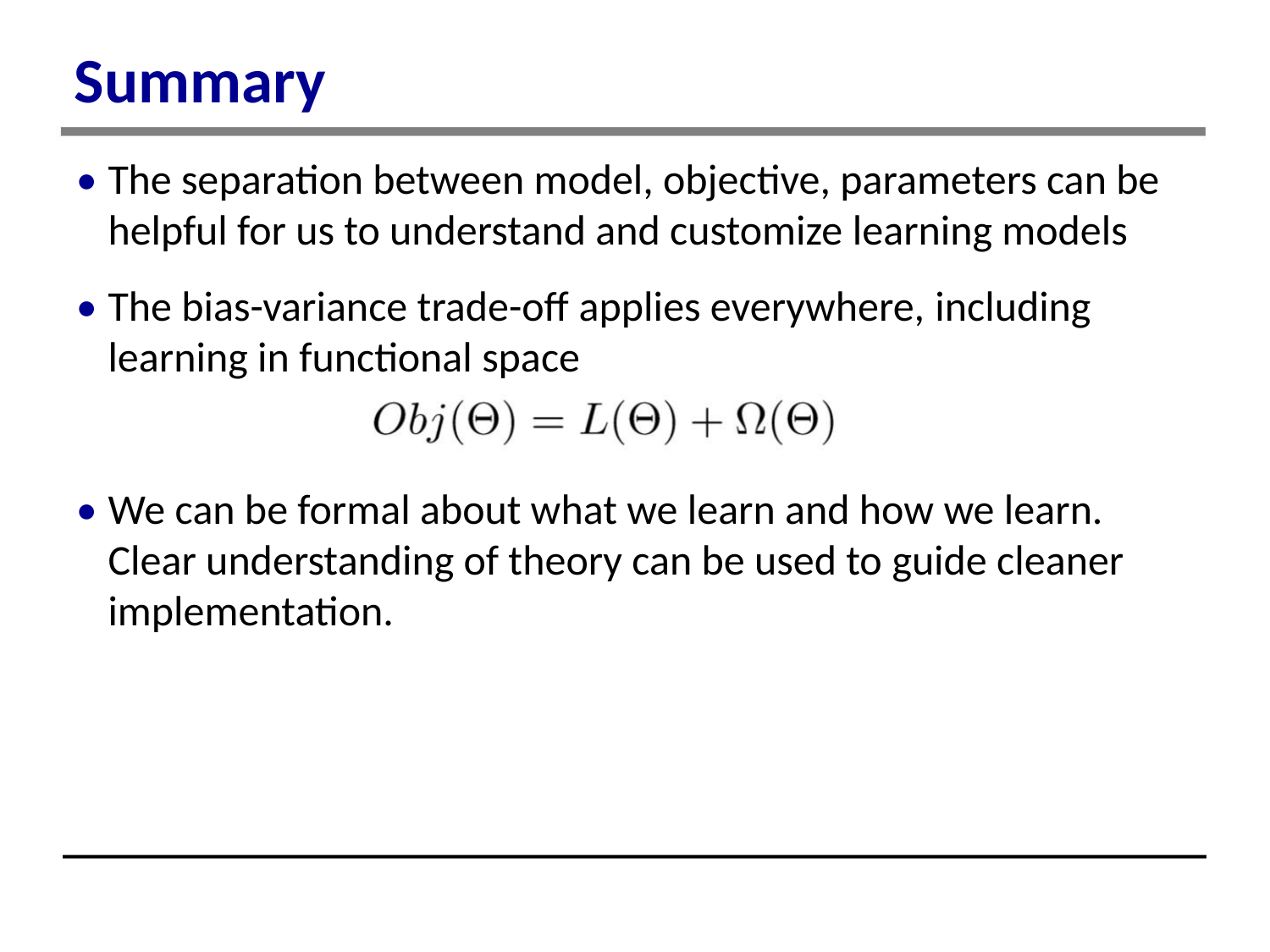

Summary
• The separation between model, objective, parameters can be
helpful for us to understand and customize learning models
• The bias-variance trade-off applies everywhere, including
learning in functional space
• We can be formal about what we learn and how we learn.
Clear understanding of theory can be used to guide cleaner
implementation.